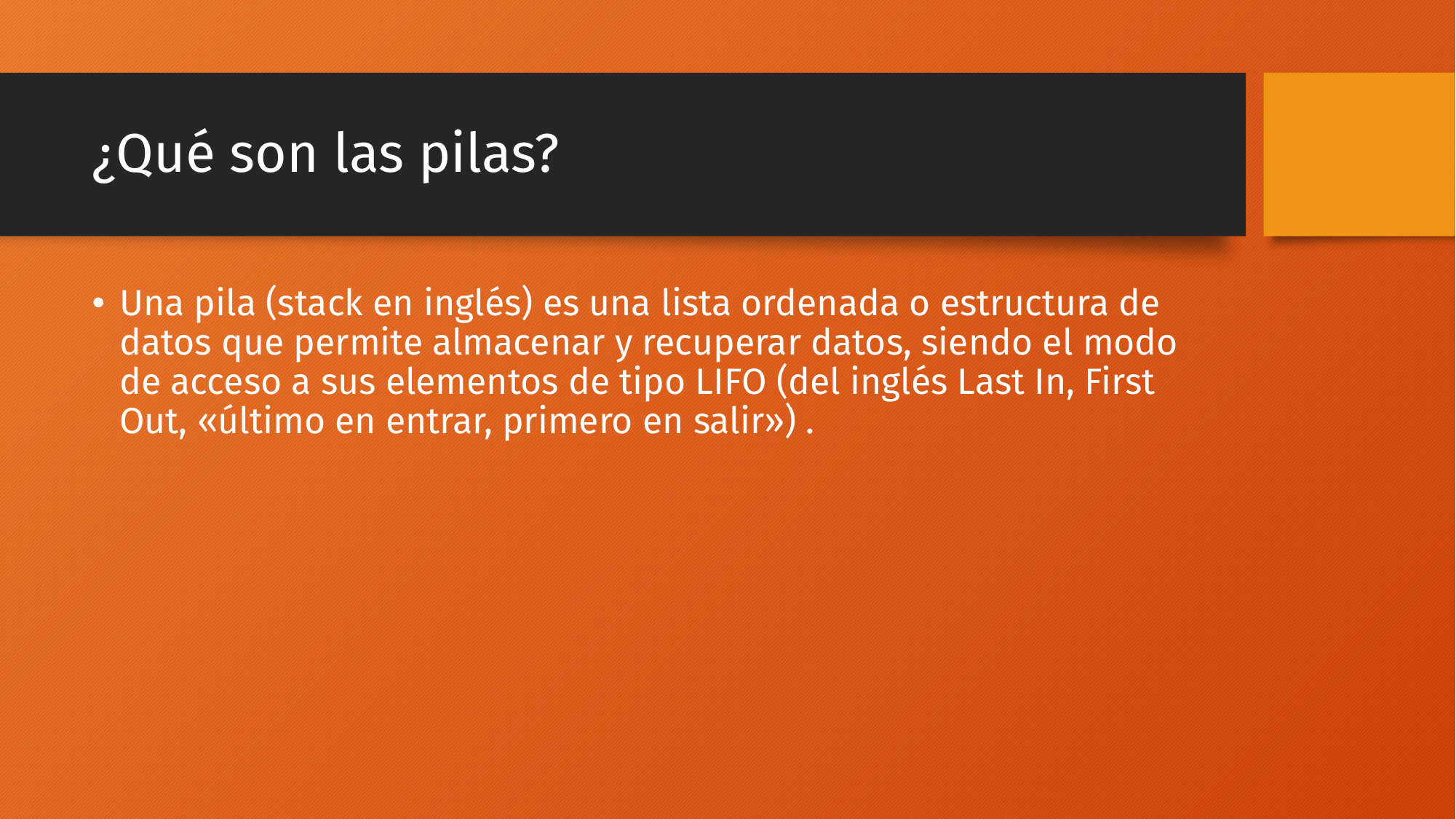

# ¿Qué son las pilas?
Una pila (stack en inglés) es una lista ordenada o estructura de datos que permite almacenar y recuperar datos, siendo el modo de acceso a sus elementos de tipo LIFO (del inglés Last In, First Out, «último en entrar, primero en salir») .